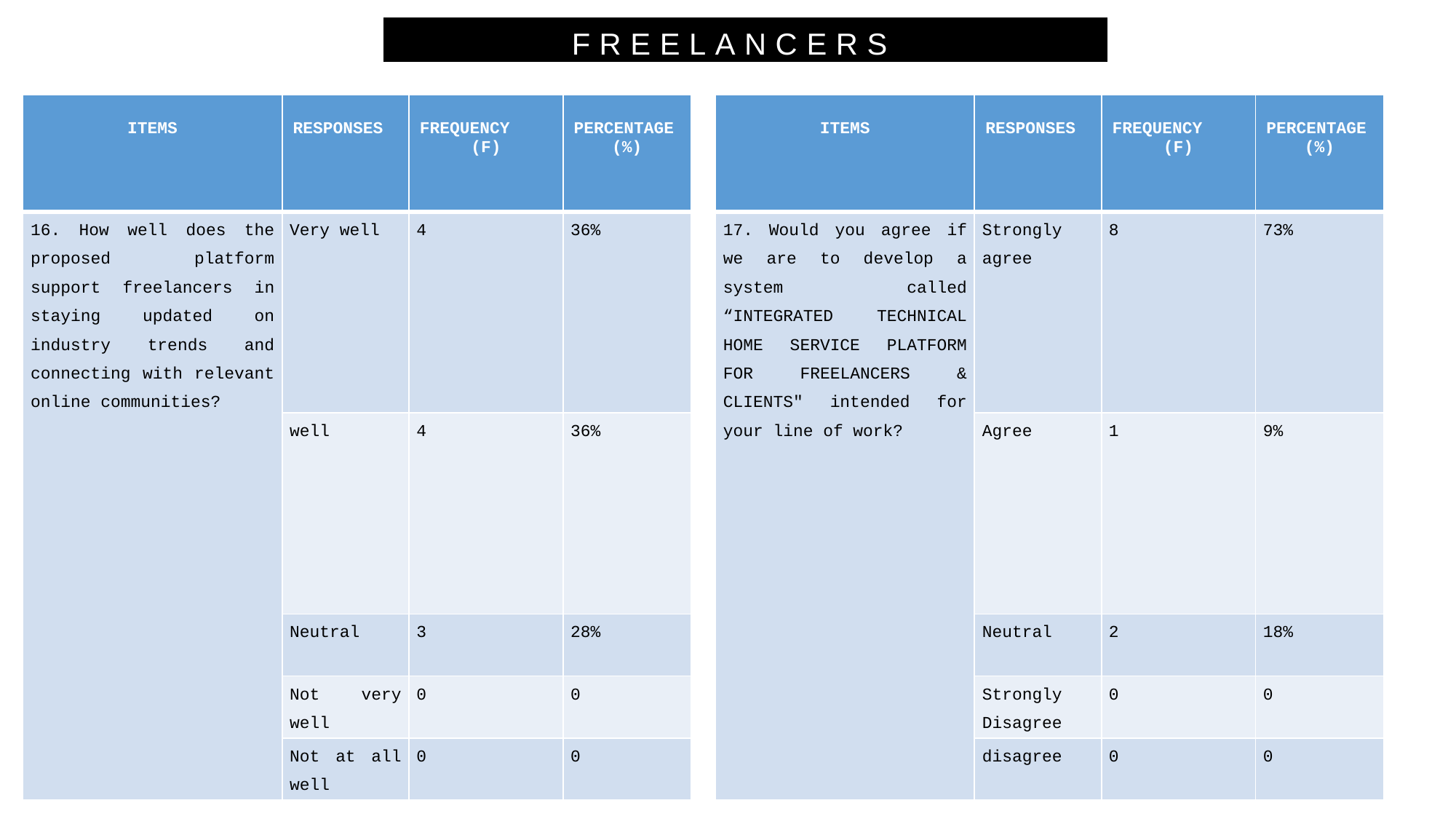

FREELANCERS (%)
| ITEMS | RESPONSES | FREQUENCY (F) | PERCENTAGE (%) |
| --- | --- | --- | --- |
| 16. How well does the proposed platform support freelancers in staying updated on industry trends and connecting with relevant online communities? | Very well | 4 | 36% |
|  | well | 4 | 36% |
|  | Neutral | 3 | 28% |
|  | Not very well | 0 | 0 |
|  | Not at all well | 0 | 0 |
| ITEMS | RESPONSES | FREQUENCY (F) | PERCENTAGE (%) |
| --- | --- | --- | --- |
| 17. Would you agree if we are to develop a system called “INTEGRATED TECHNICAL HOME SERVICE PLATFORM FOR FREELANCERS & CLIENTS" intended for your line of work? | Strongly agree | 8 | 73% |
|  | Agree | 1 | 9% |
|  | Neutral | 2 | 18% |
|  | Strongly Disagree | 0 | 0 |
|  | disagree | 0 | 0 |